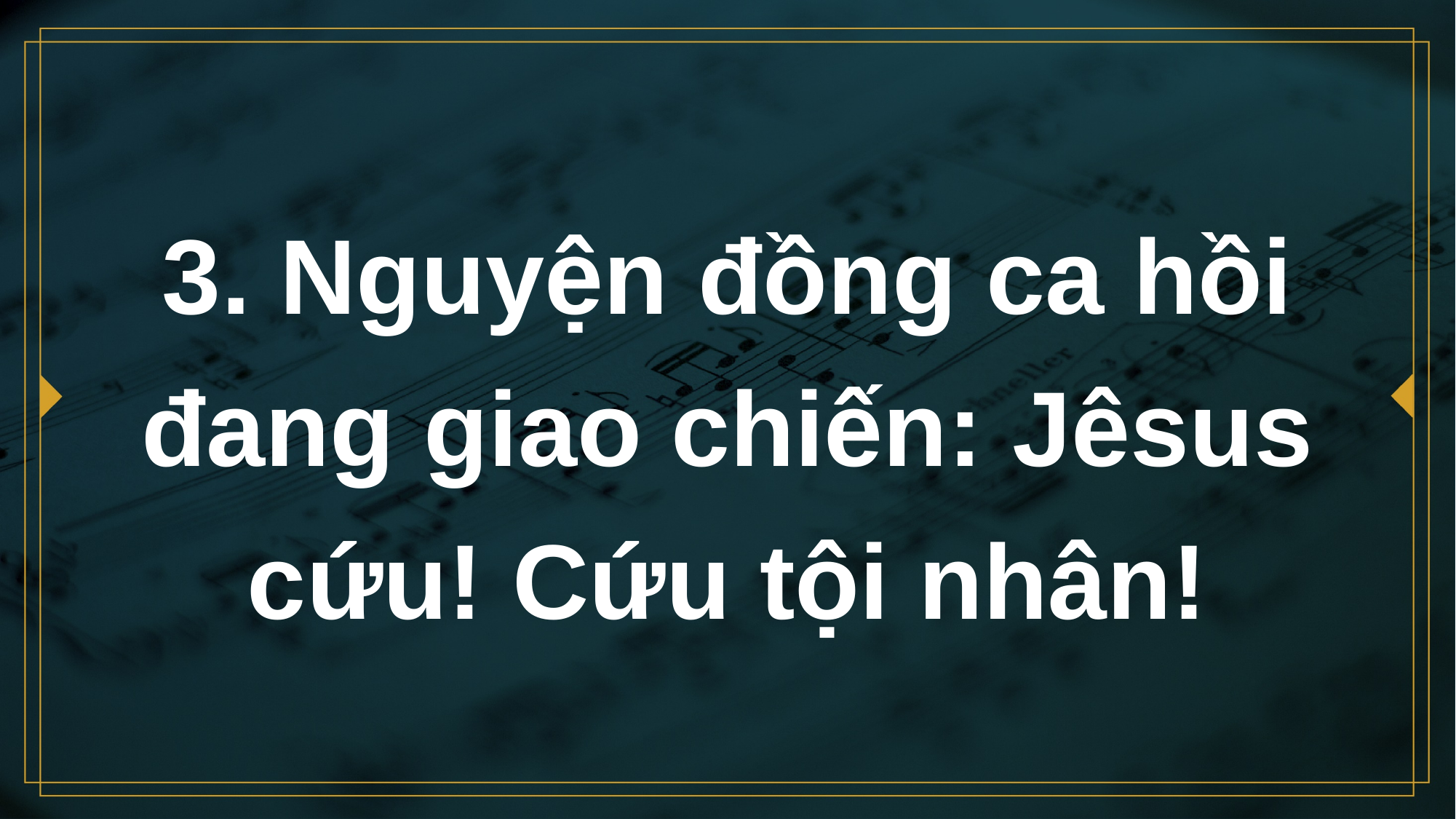

# 3. Nguyện đồng ca hồi đang giao chiến: Jêsus cứu! Cứu tội nhân!